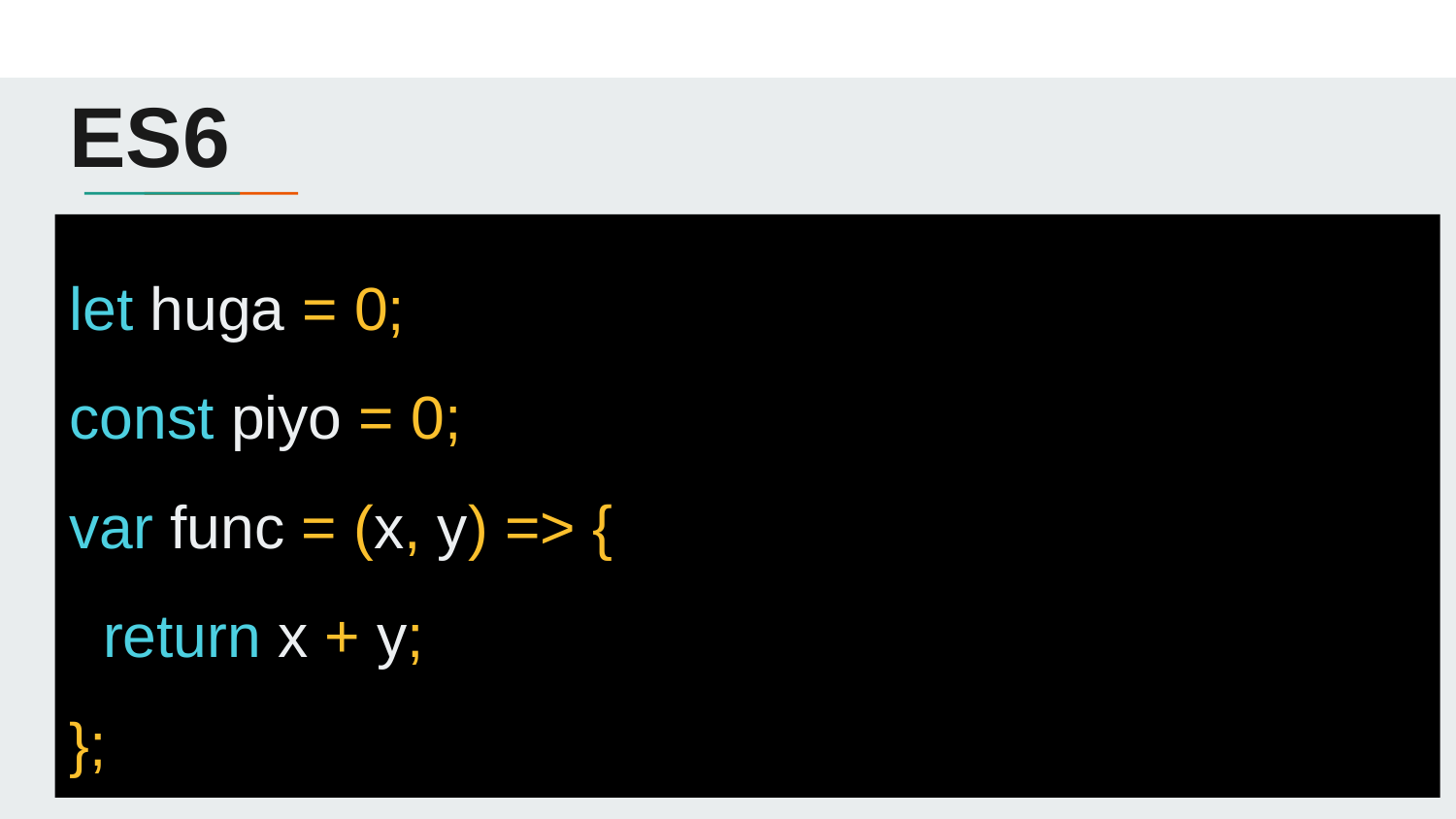

# ES6
let huga = 0;
const piyo = 0;
var func = (x, y) => {
  return x + y;
};